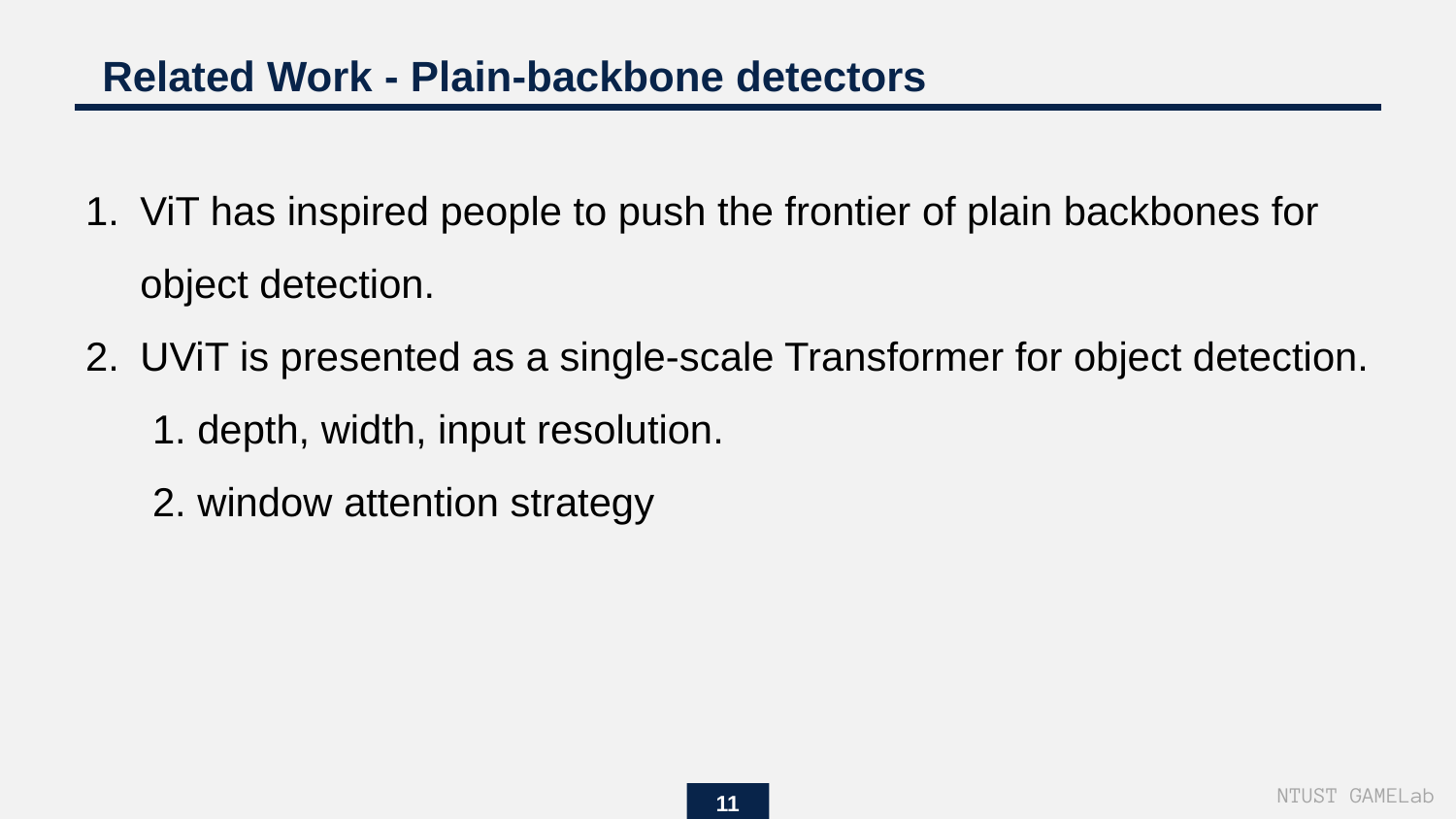

Related Work - Plain-backbone detectors
ViT has inspired people to push the frontier of plain backbones for object detection.
UViT is presented as a single-scale Transformer for object detection.
      1. depth, width, input resolution.
      2. window attention strategy

NTUST GAMELab
11